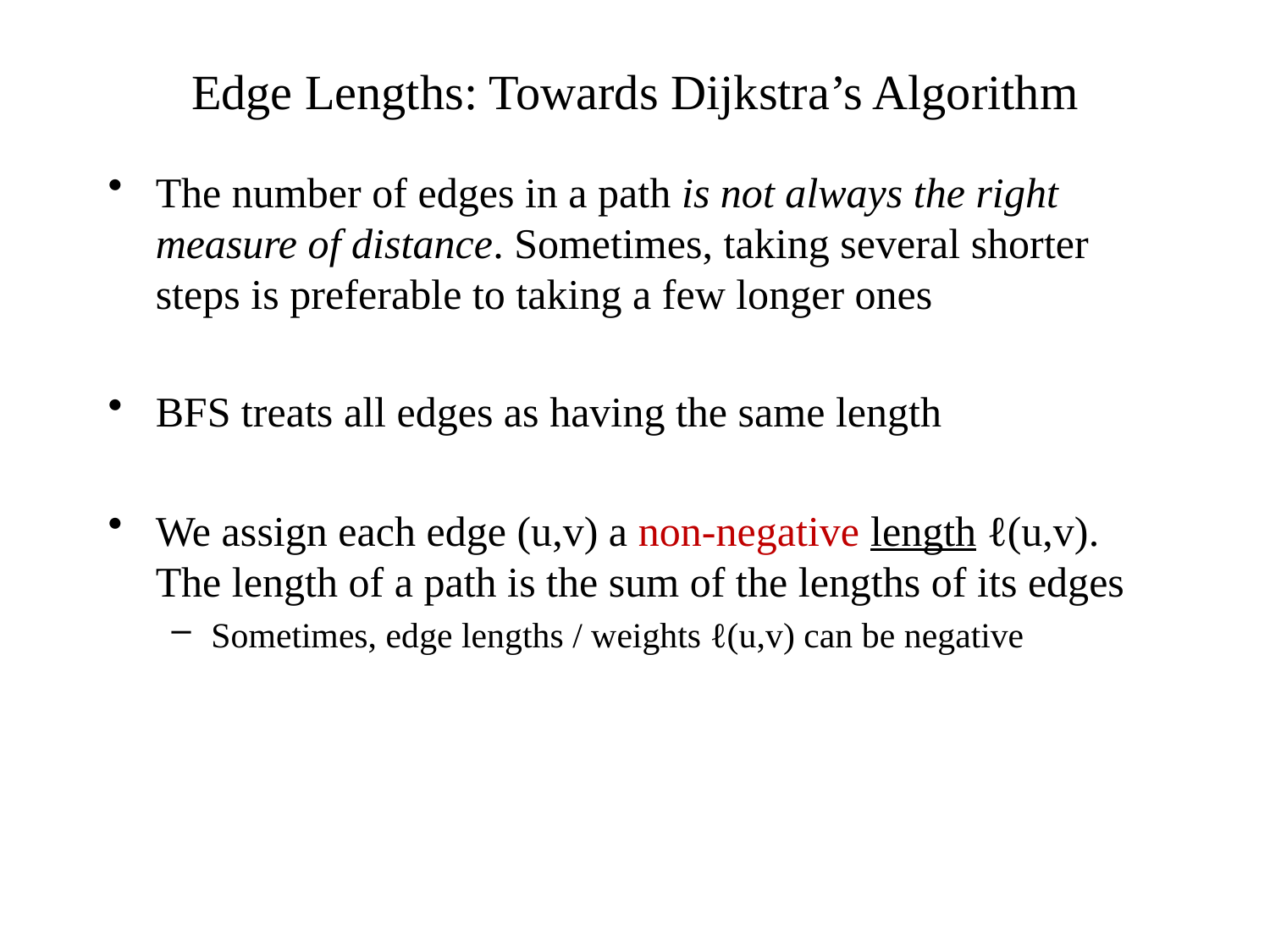

# Edge Lengths: Towards Dijkstra’s Algorithm
The number of edges in a path is not always the right measure of distance. Sometimes, taking several shorter steps is preferable to taking a few longer ones

BFS treats all edges as having the same length

We assign each edge (u,v) a non-negative length ℓ(u,v). The length of a path is the sum of the lengths of its edges
Sometimes, edge lengths / weights ℓ(u,v) can be negative